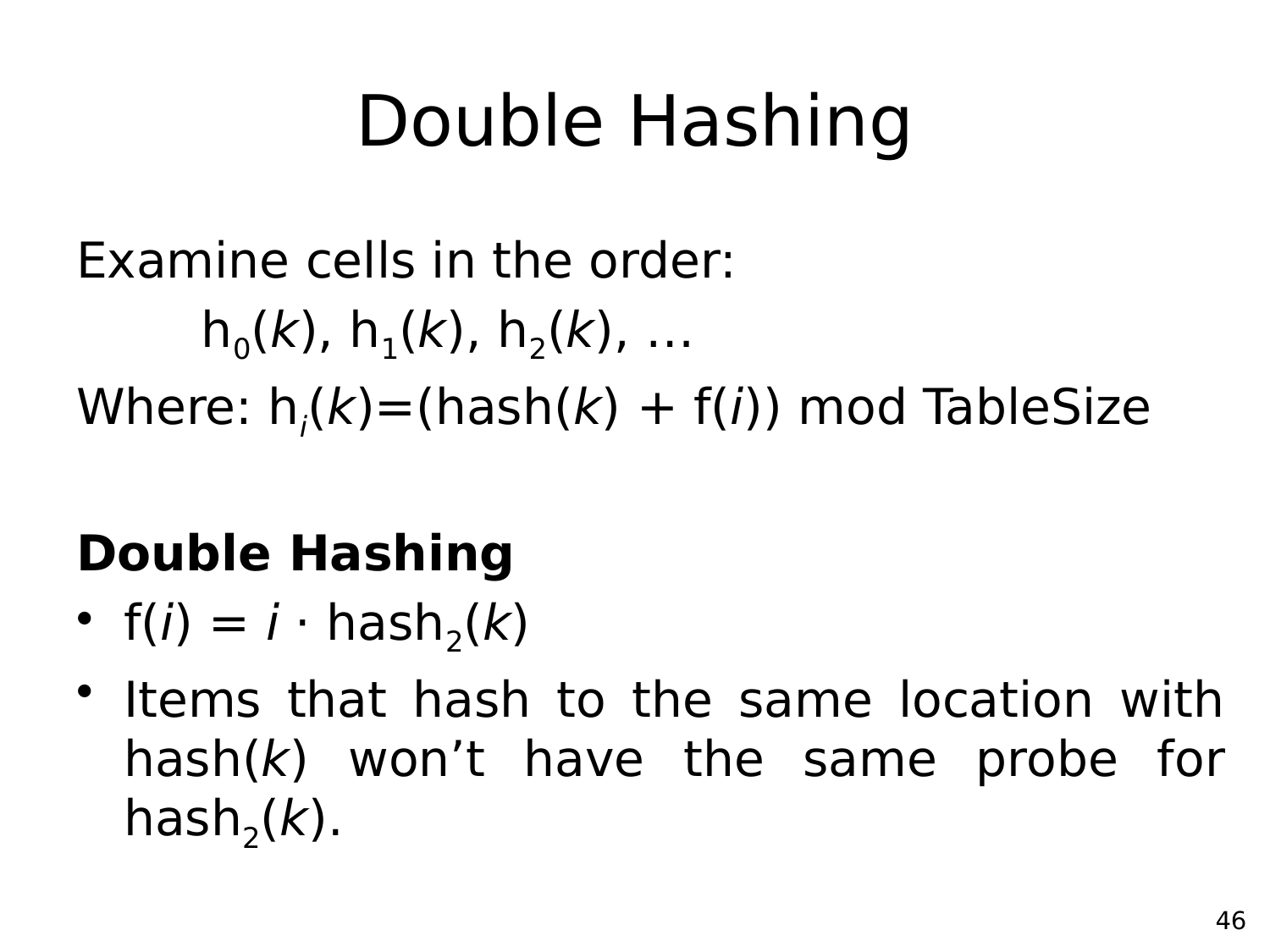

# Double Hashing
Examine cells in the order:
        h0(k), h1(k), h2(k), …
Where: hi(k)=(hash(k) + f(i)) mod TableSize

Double Hashing
f(i) = i · hash2(k)
Items that hash to the same location with hash(k) won’t have the same probe for hash2(k).